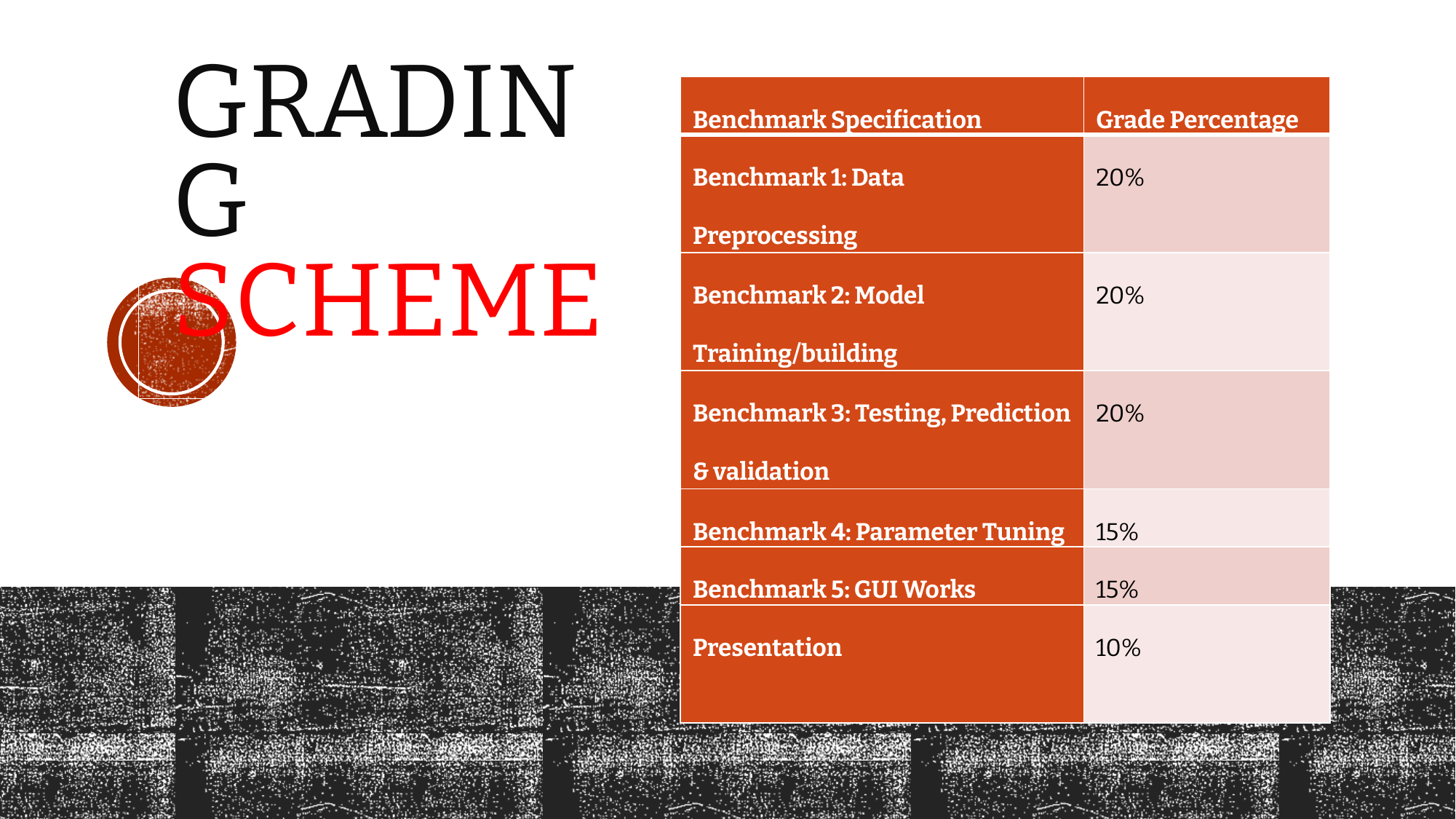

# Grading scheme
| Benchmark Specification | Grade Percentage |
| --- | --- |
| Benchmark 1: Data Preprocessing | 20% |
| Benchmark 2: Model Training/building | 20% |
| Benchmark 3: Testing, Prediction & validation | 20% |
| Benchmark 4: Parameter Tuning | 15% |
| Benchmark 5: GUI Works | 15% |
| Presentation | 10% |